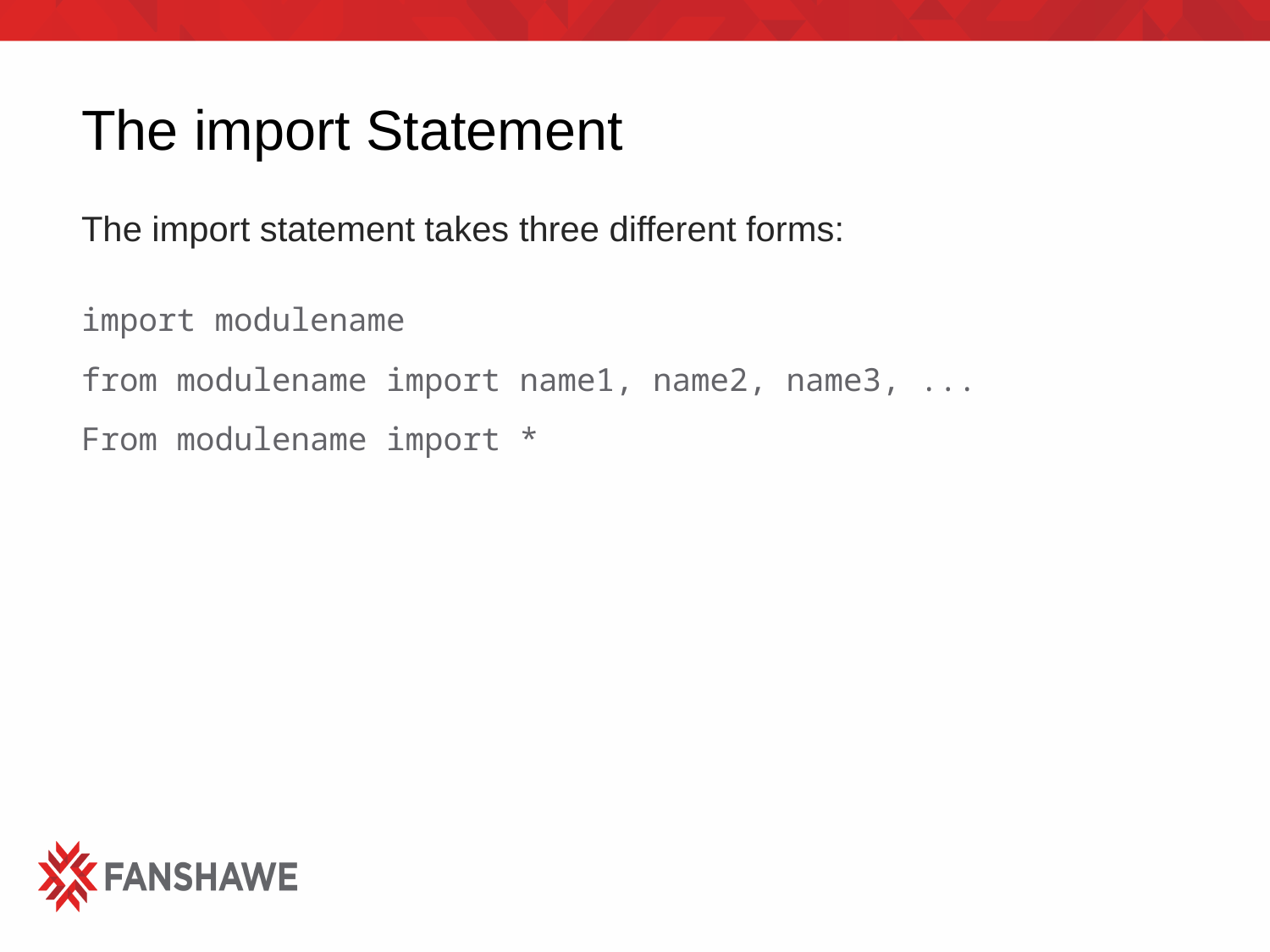

# The import Statement
The import statement takes three different forms:
import modulename
from modulename import name1, name2, name3, ...
From modulename import *